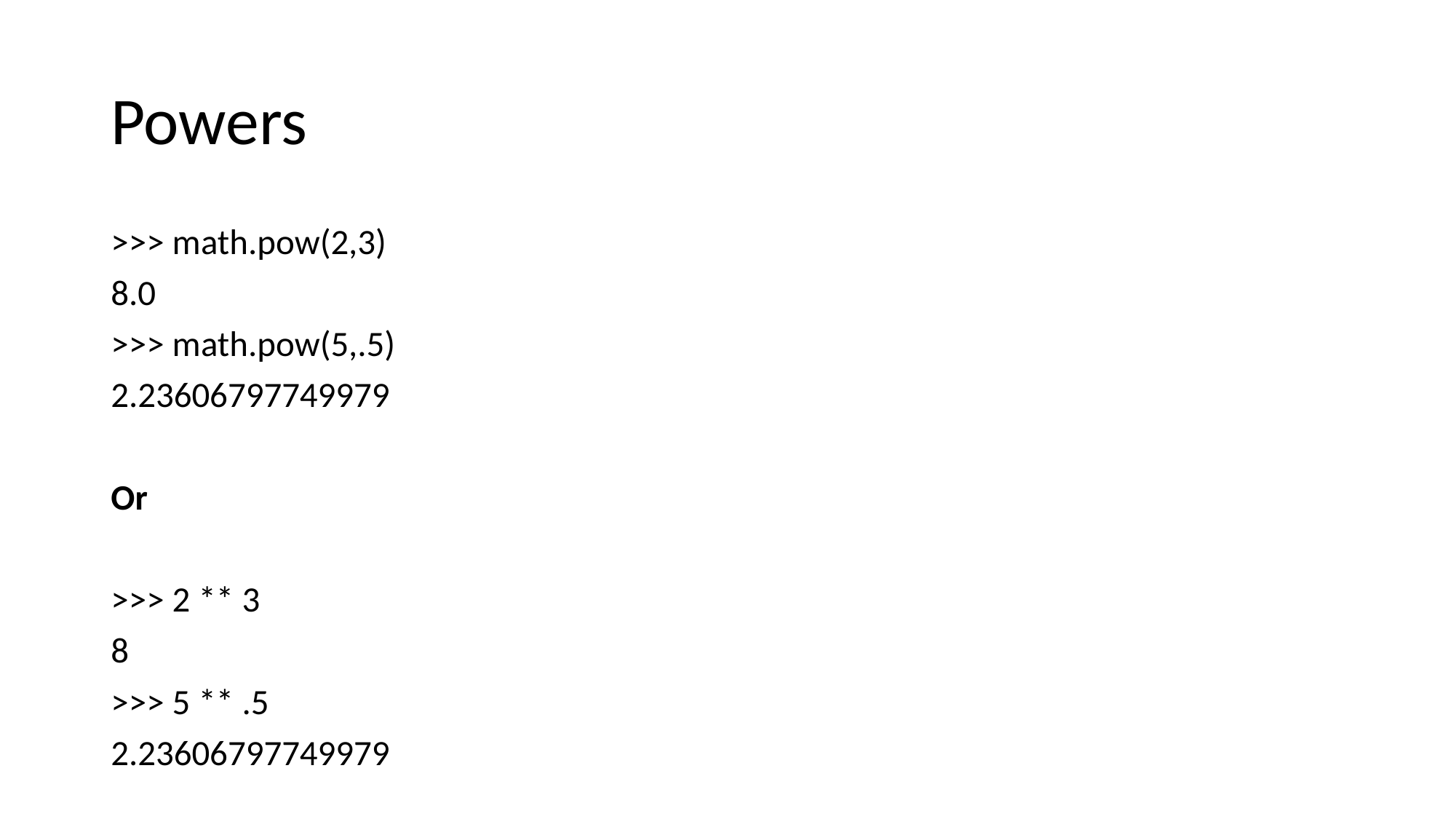

# Powers
>>> math.pow(2,3)
8.0
>>> math.pow(5,.5)
2.23606797749979

Or

>>> 2 ** 3
8
>>> 5 ** .5
2.23606797749979